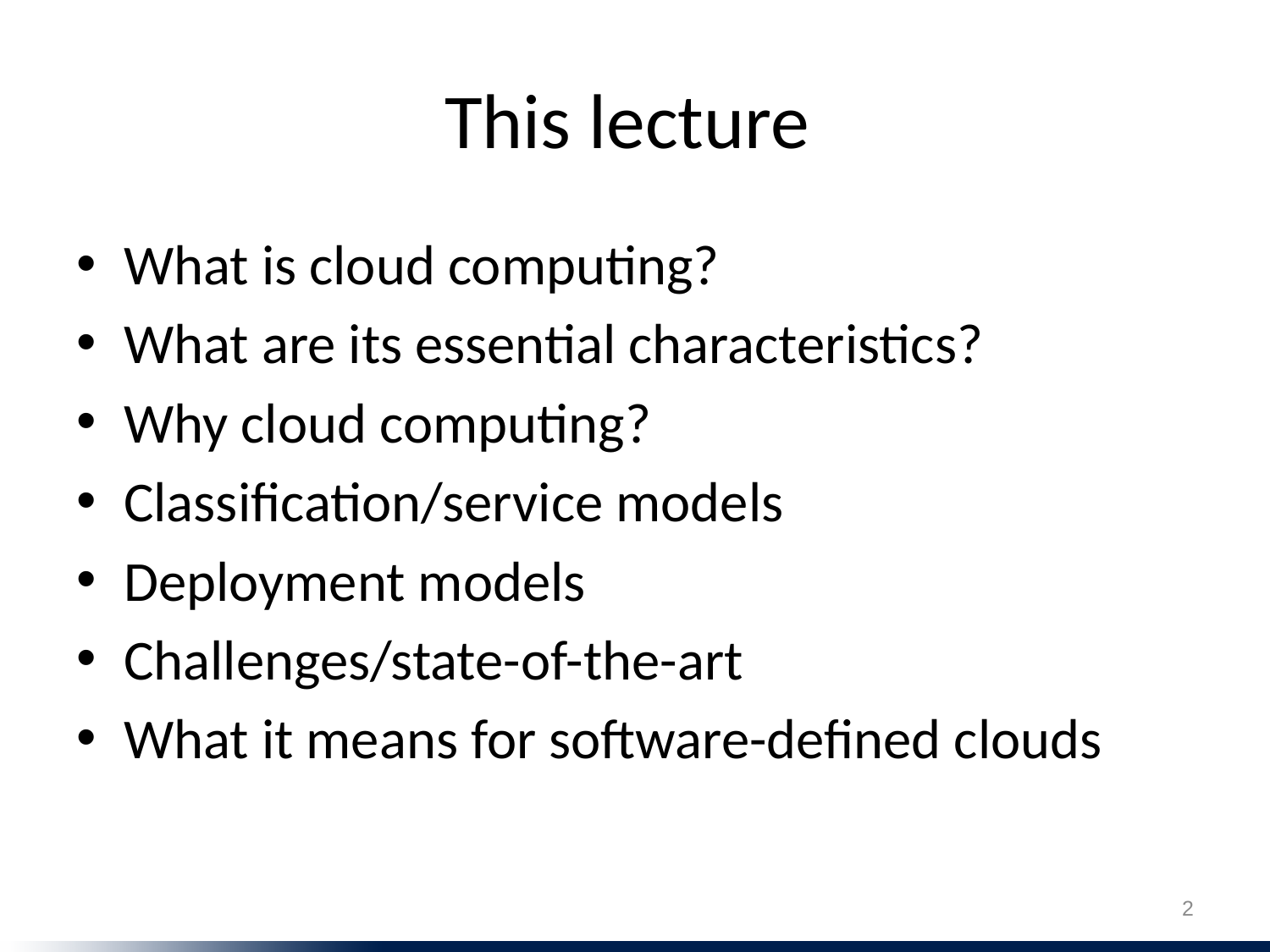

# This lecture
What is cloud computing?
What are its essential characteristics?
Why cloud computing?
Classification/service models
Deployment models
Challenges/state-of-the-art
What it means for software-defined clouds
2